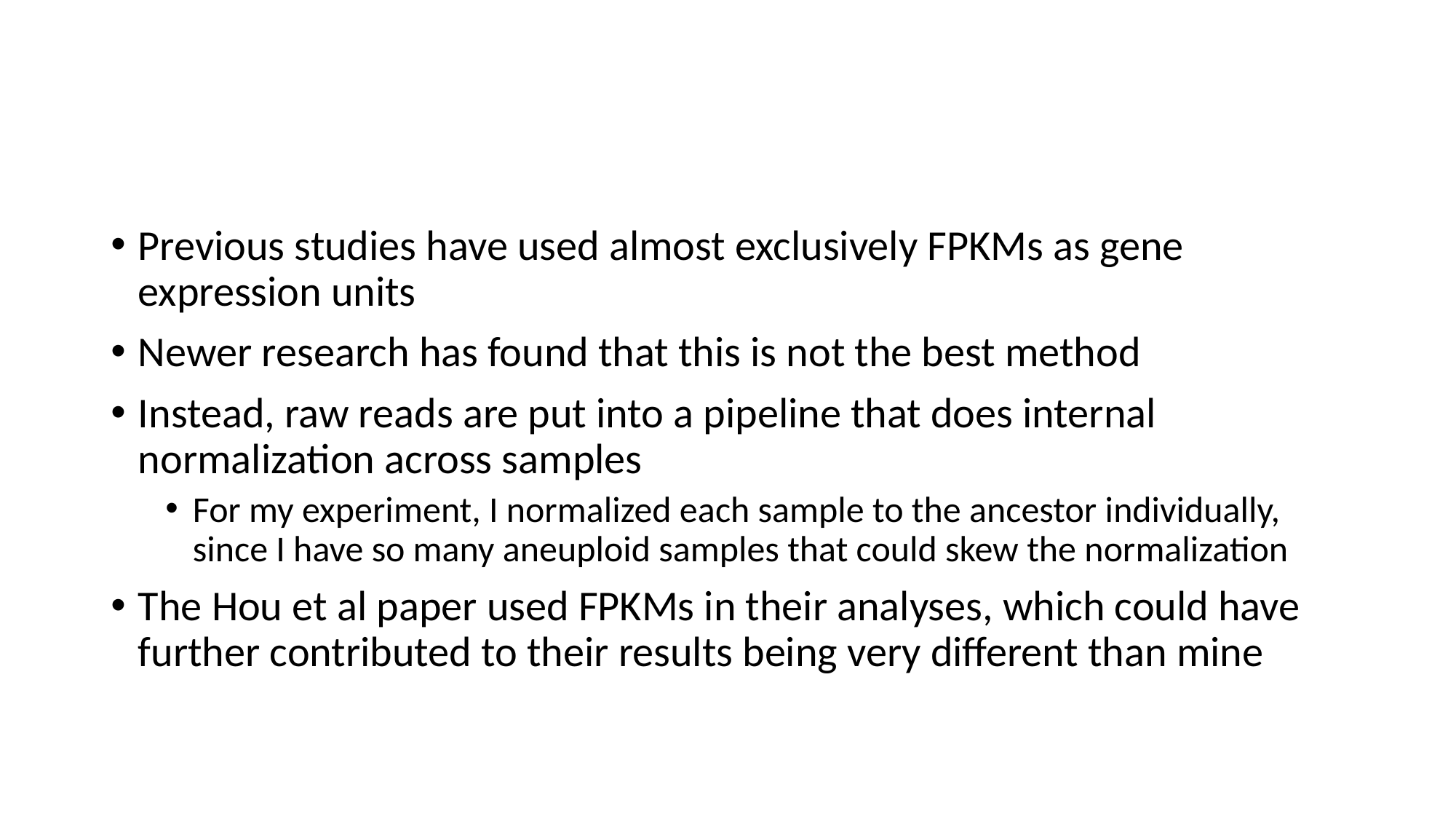

#
Previous studies have used almost exclusively FPKMs as gene expression units
Newer research has found that this is not the best method
Instead, raw reads are put into a pipeline that does internal normalization across samples
For my experiment, I normalized each sample to the ancestor individually, since I have so many aneuploid samples that could skew the normalization
The Hou et al paper used FPKMs in their analyses, which could have further contributed to their results being very different than mine